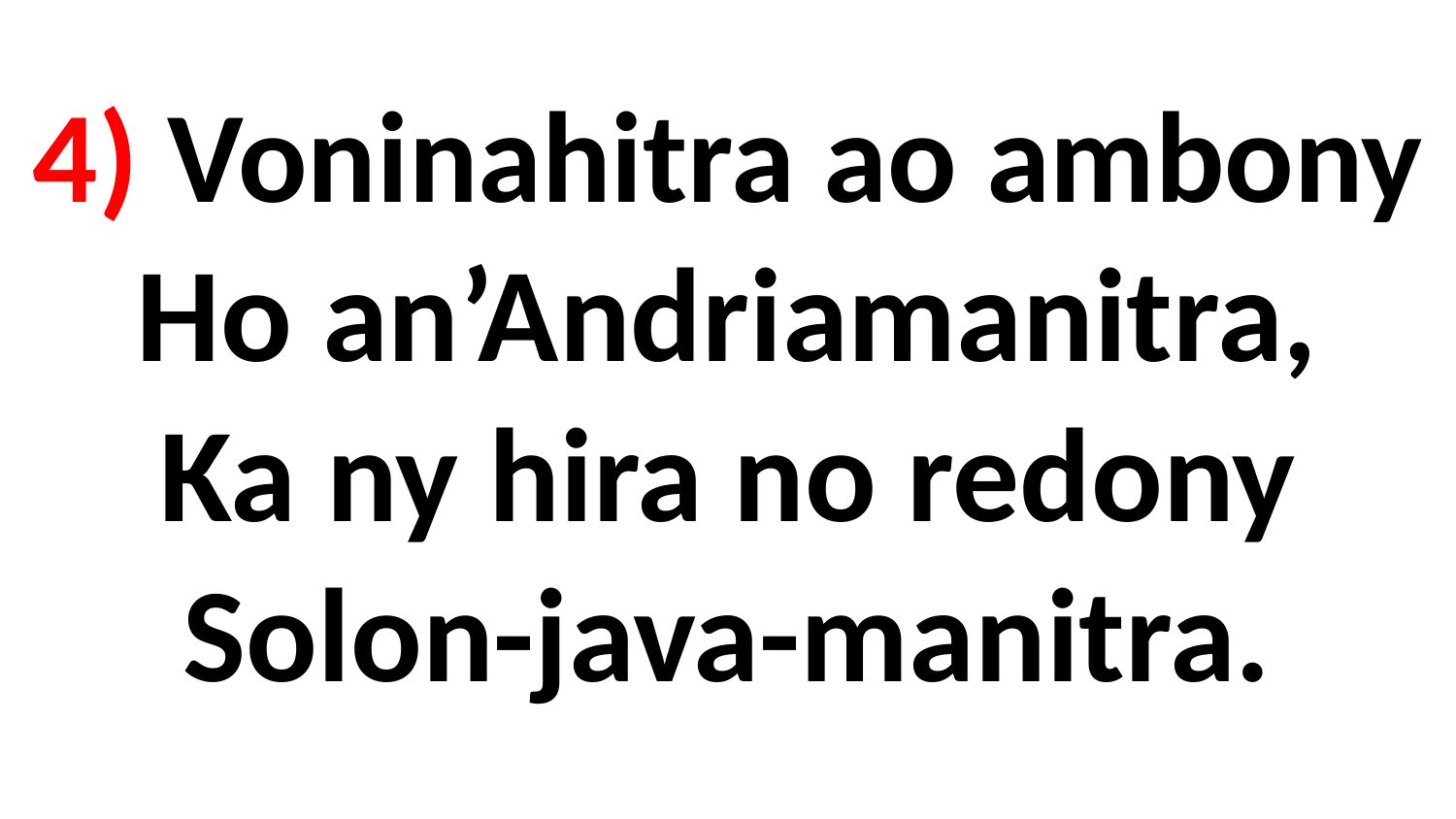

# 4) Voninahitra ao ambony Ho an’Andriamanitra, Ka ny hira no redony Solon-java-manitra.